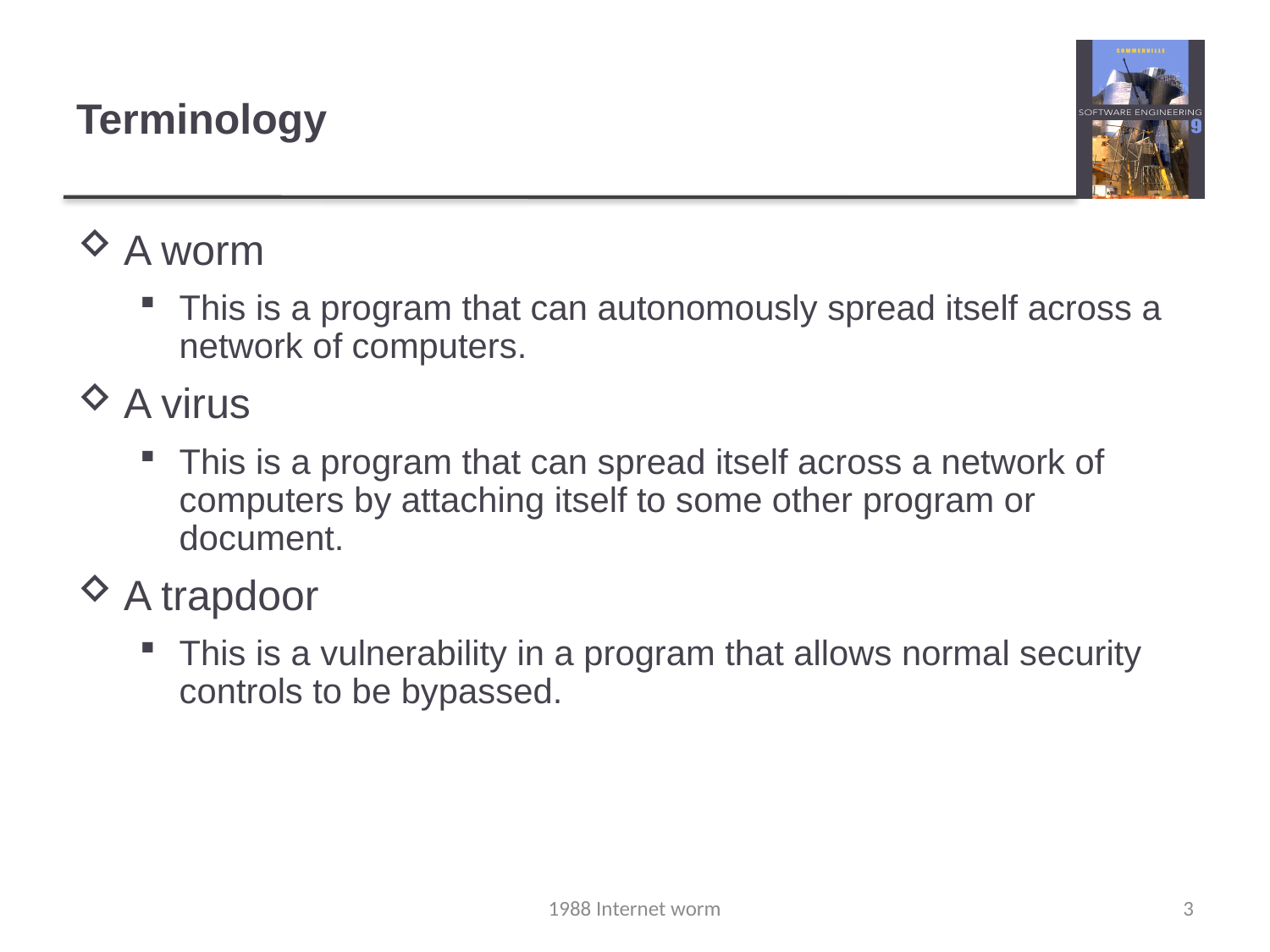

# Terminology
A worm
This is a program that can autonomously spread itself across a network of computers.
A virus
This is a program that can spread itself across a network of computers by attaching itself to some other program or document.
A trapdoor
This is a vulnerability in a program that allows normal security controls to be bypassed.
1988 Internet worm
3